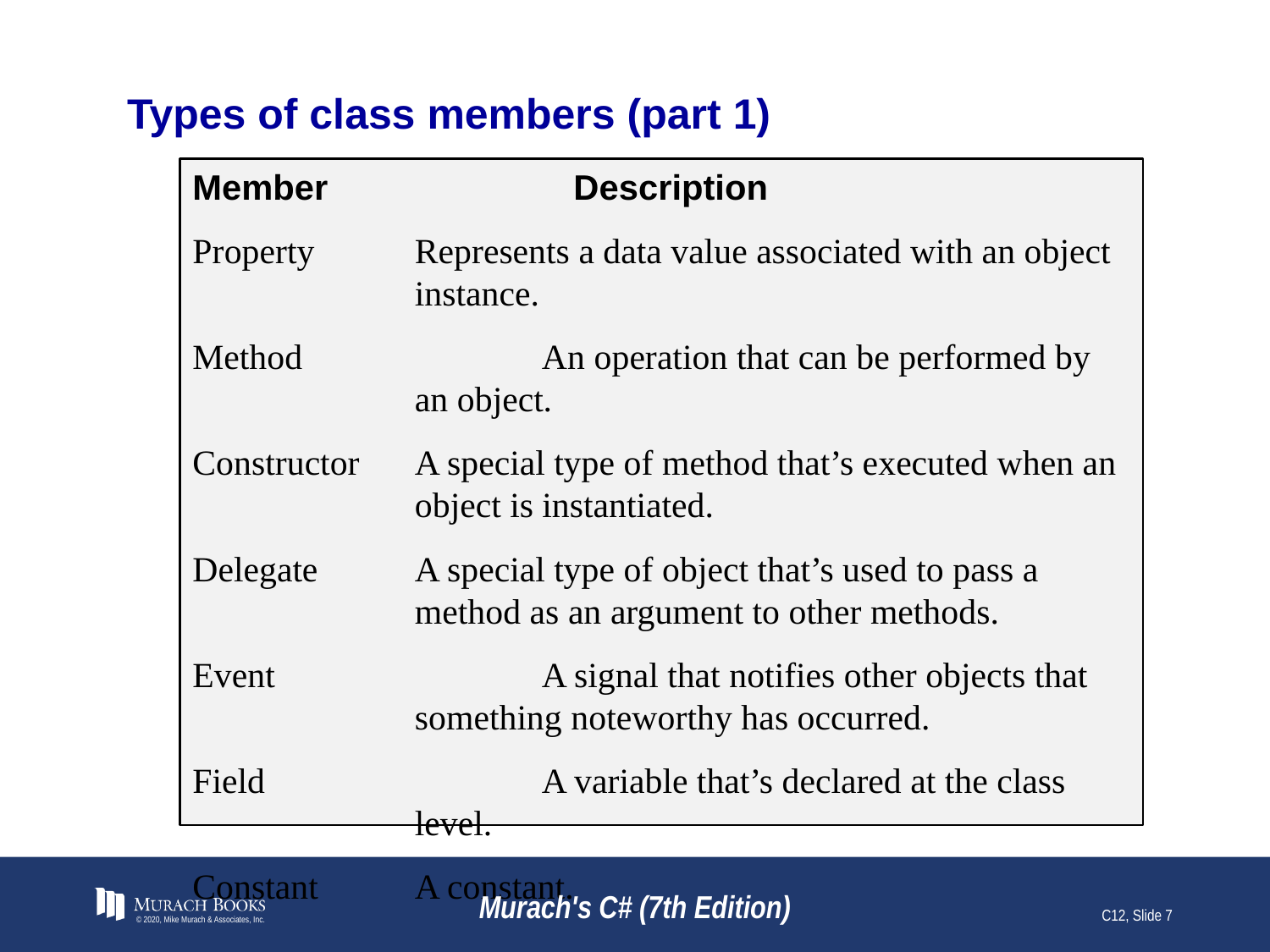

# Types of class members (part 1)
Member		Description
Property	Represents a data value associated with an object instance.
Method		An operation that can be performed by an object.
Constructor	A special type of method that’s executed when an object is instantiated.
Delegate	A special type of object that’s used to pass a method as an argument to other methods.
Event		A signal that notifies other objects that something noteworthy has occurred.
Field		A variable that’s declared at the class level.
Constant	A constant.

© 2020, Mike Murach & Associates, Inc.
Murach's C# (7th Edition)

C12, Slide 7